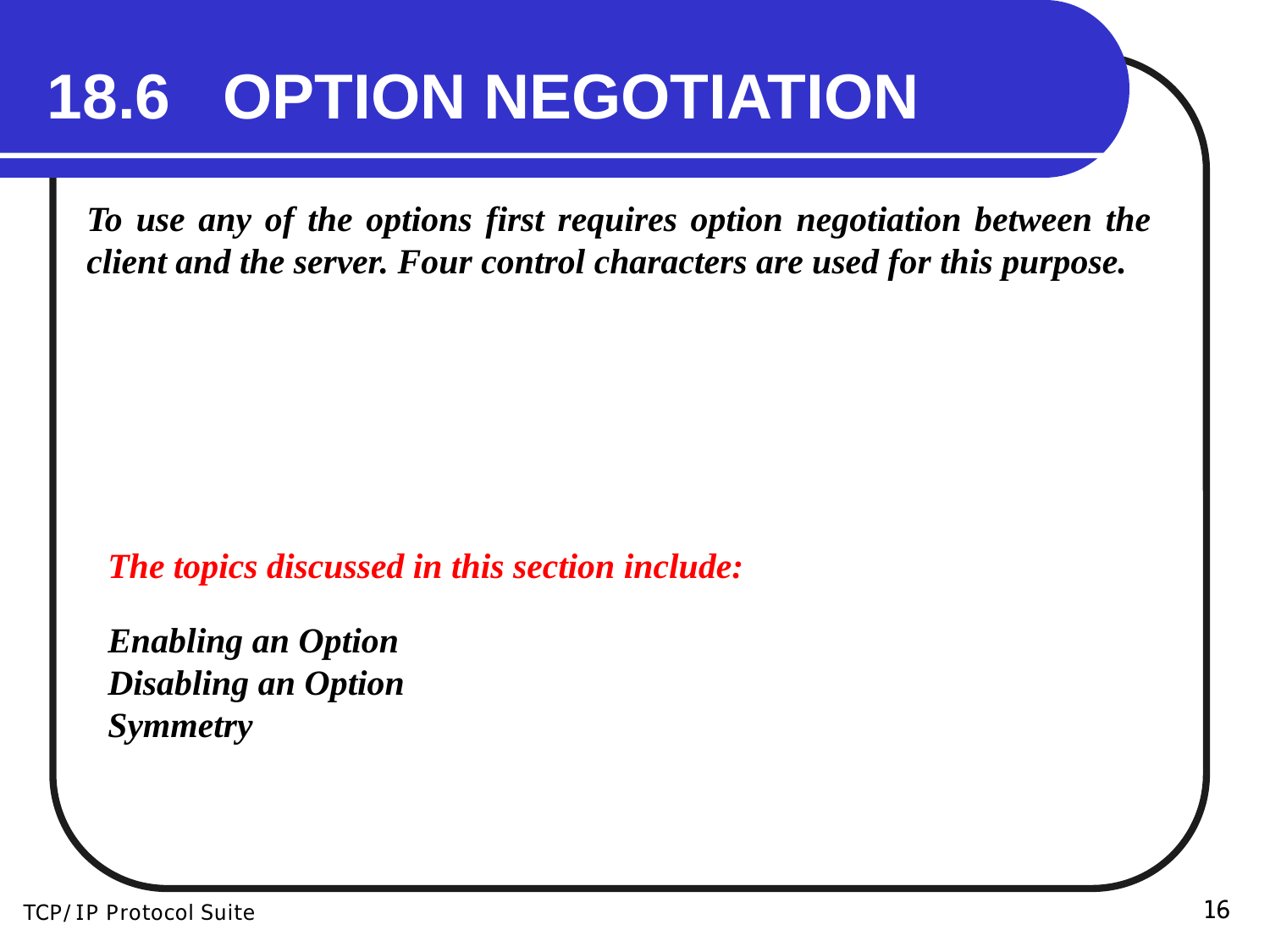

18.6   OPTION NEGOTIATION
To use any of the options first requires option negotiation between the client and the server. Four control characters are used for this purpose.
The topics discussed in this section include:
Enabling an Option
Disabling an Option
Symmetry
16
TCP/IP Protocol Suite